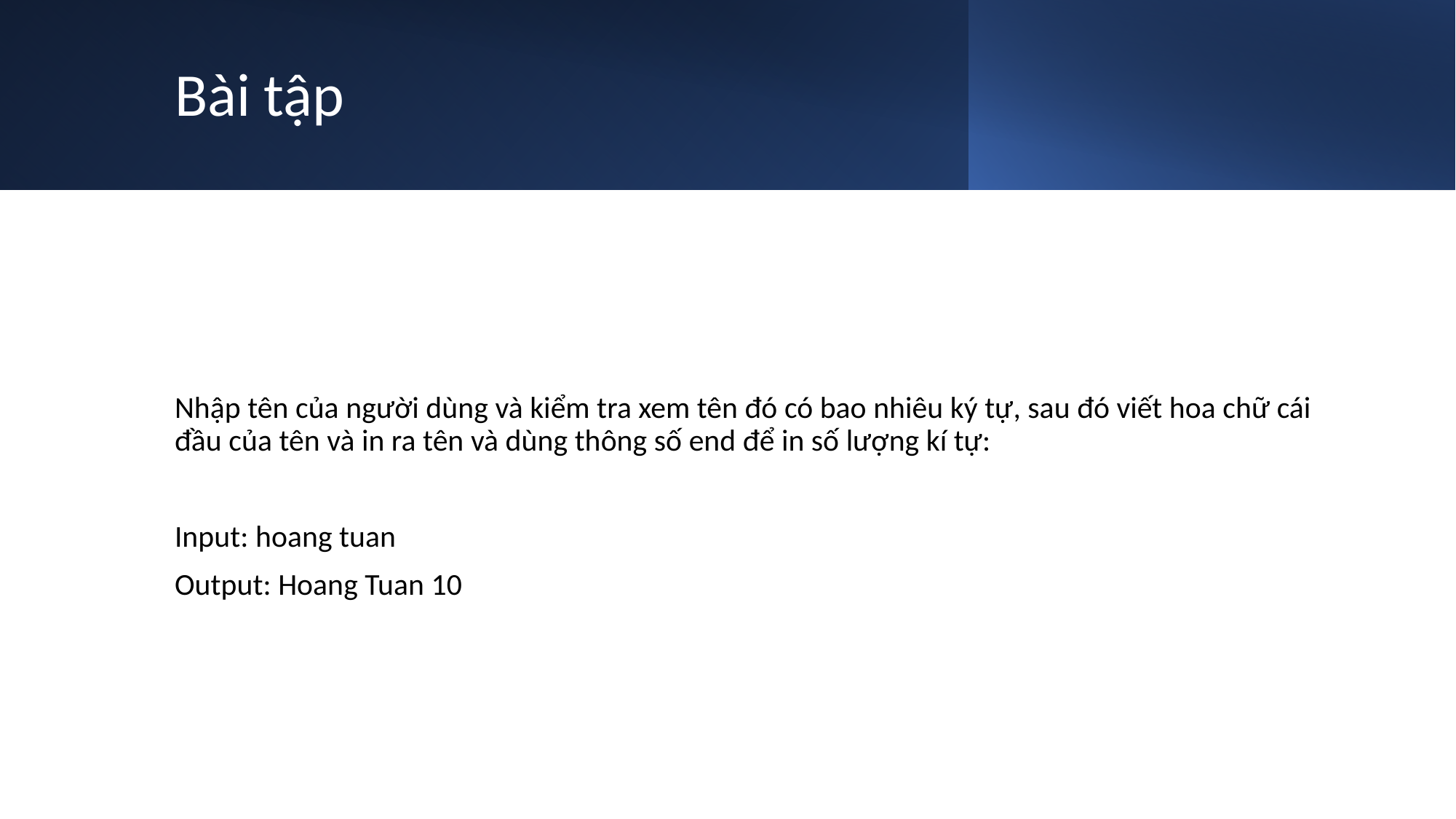

# Bài tập
Nhập tên của người dùng và kiểm tra xem tên đó có bao nhiêu ký tự, sau đó viết hoa chữ cái đầu của tên và in ra tên và dùng thông số end để in số lượng kí tự:

Input: hoang tuan
Output: Hoang Tuan 10